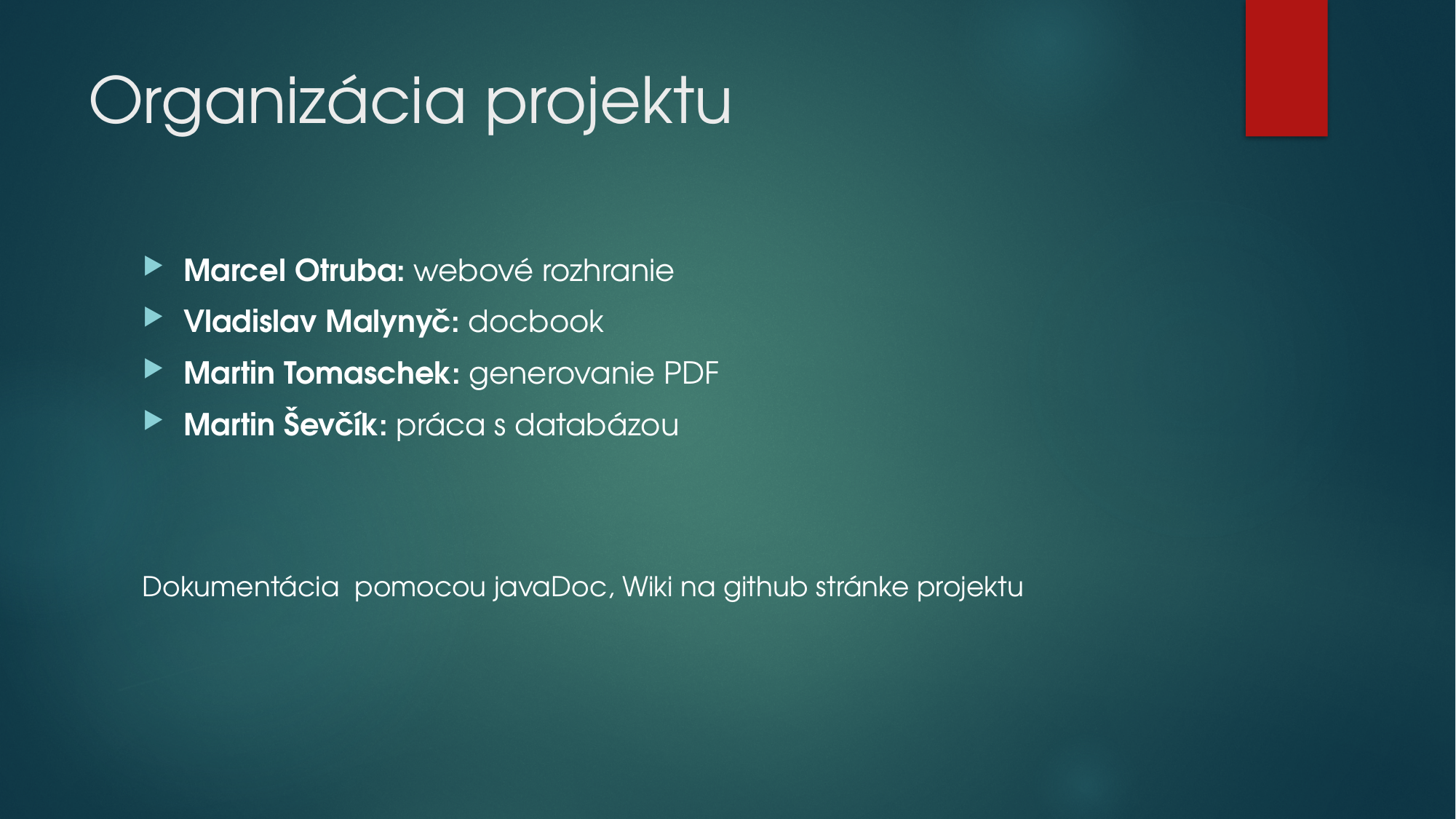

# Organizácia projektu
Marcel Otruba: webové rozhranie
Vladislav Malynyč: docbook
Martin Tomaschek: generovanie PDF
Martin Ševčík: práca s databázou

Dokumentácia  pomocou javaDoc, Wiki na github stránke projektu